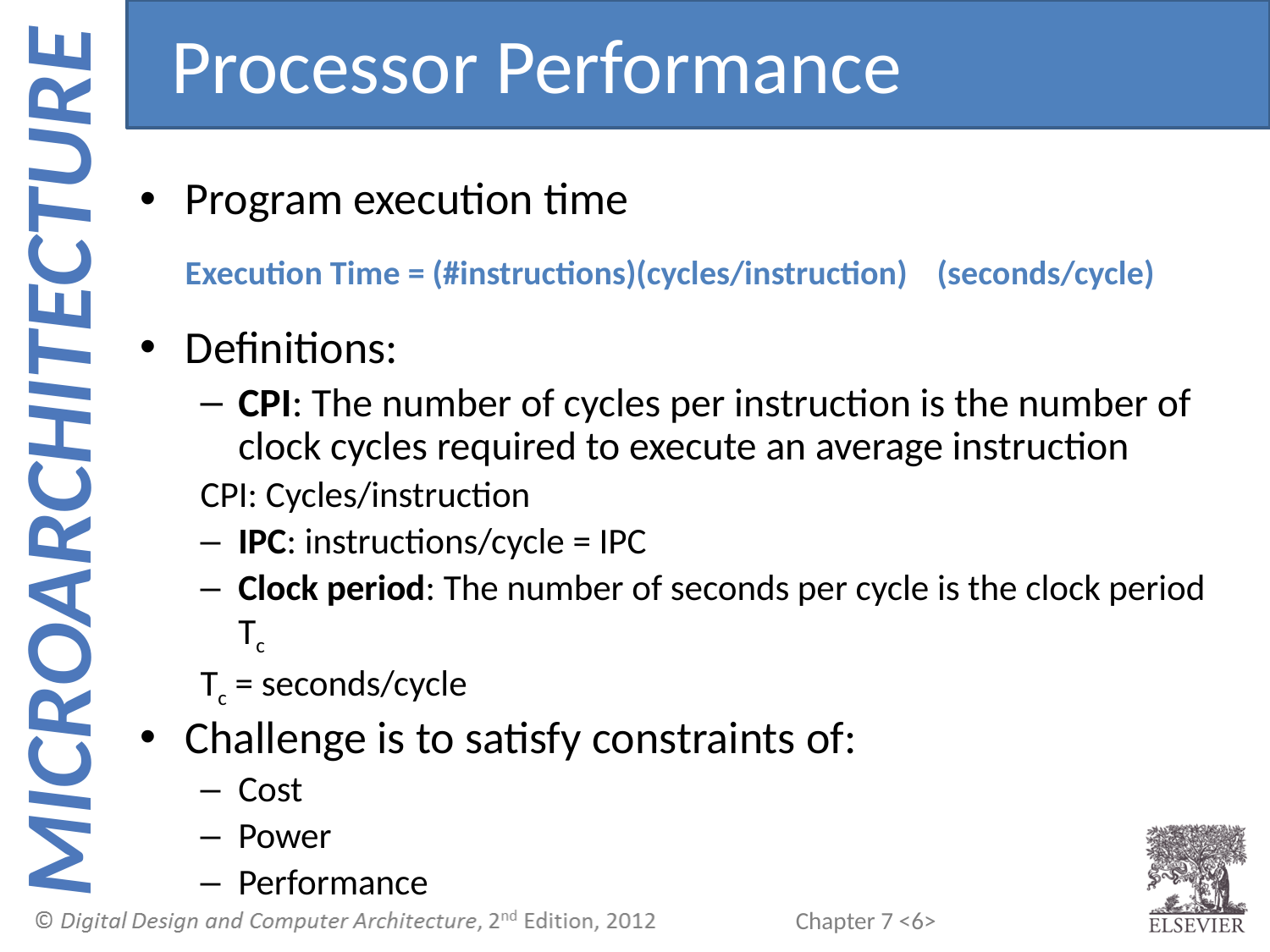

Processor Performance
Program execution time

		Execution Time = (#instructions)(cycles/instruction)					(seconds/cycle)

Definitions:
CPI: The number of cycles per instruction is the number of clock cycles required to execute an average instruction
	CPI: Cycles/instruction
IPC: instructions/cycle = IPC
Clock period: The number of seconds per cycle is the clock period Tc
	Tc = seconds/cycle
Challenge is to satisfy constraints of:
Cost
Power
Performance